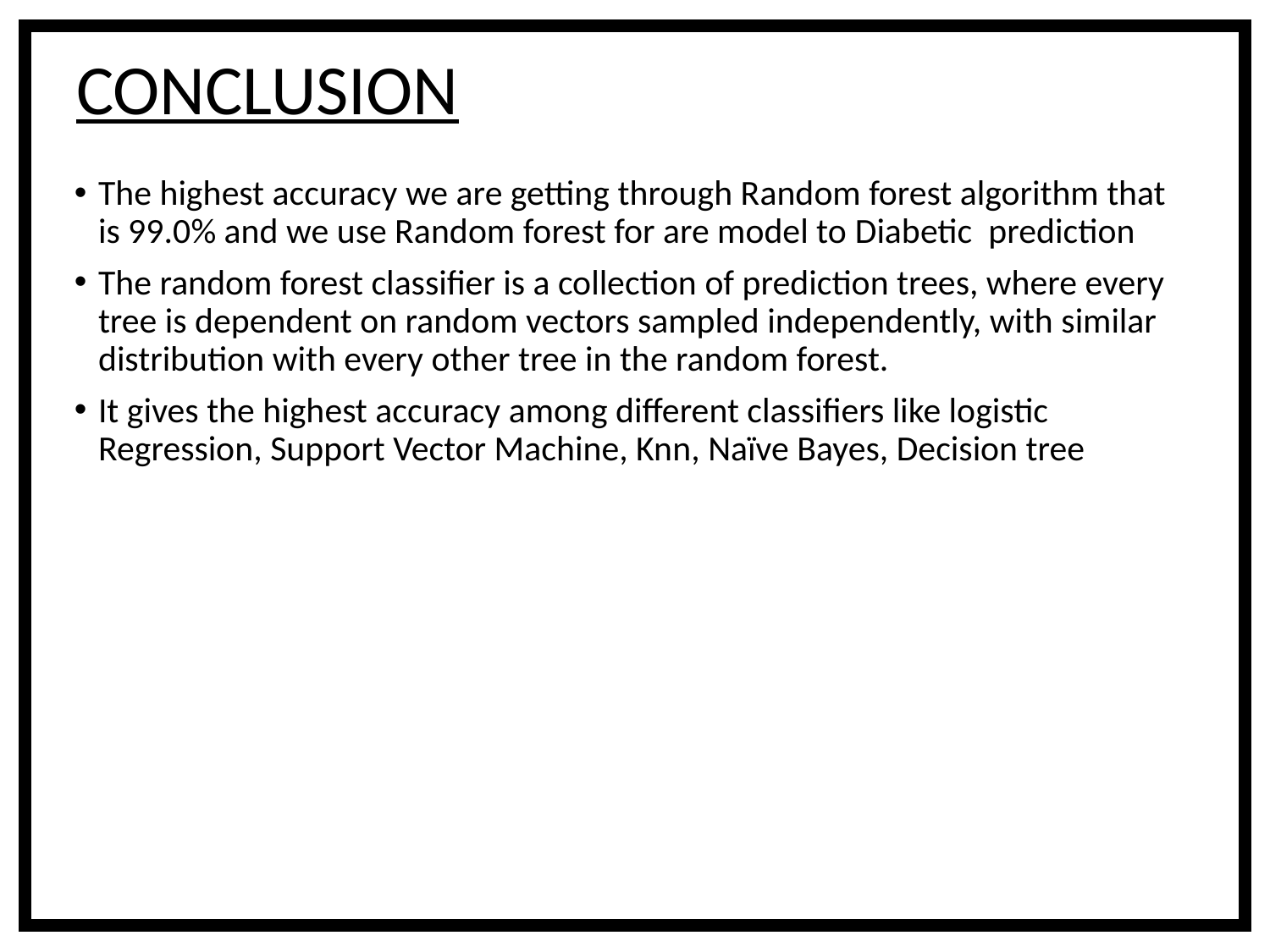

# CONCLUSION
The highest accuracy we are getting through Random forest algorithm that is 99.0% and we use Random forest for are model to Diabetic  prediction
The random forest classifier is a collection of prediction trees, where every tree is dependent on random vectors sampled independently, with similar distribution with every other tree in the random forest.
It gives the highest accuracy among different classifiers like logistic Regression, Support Vector Machine, Knn, Naïve Bayes, Decision tree
17